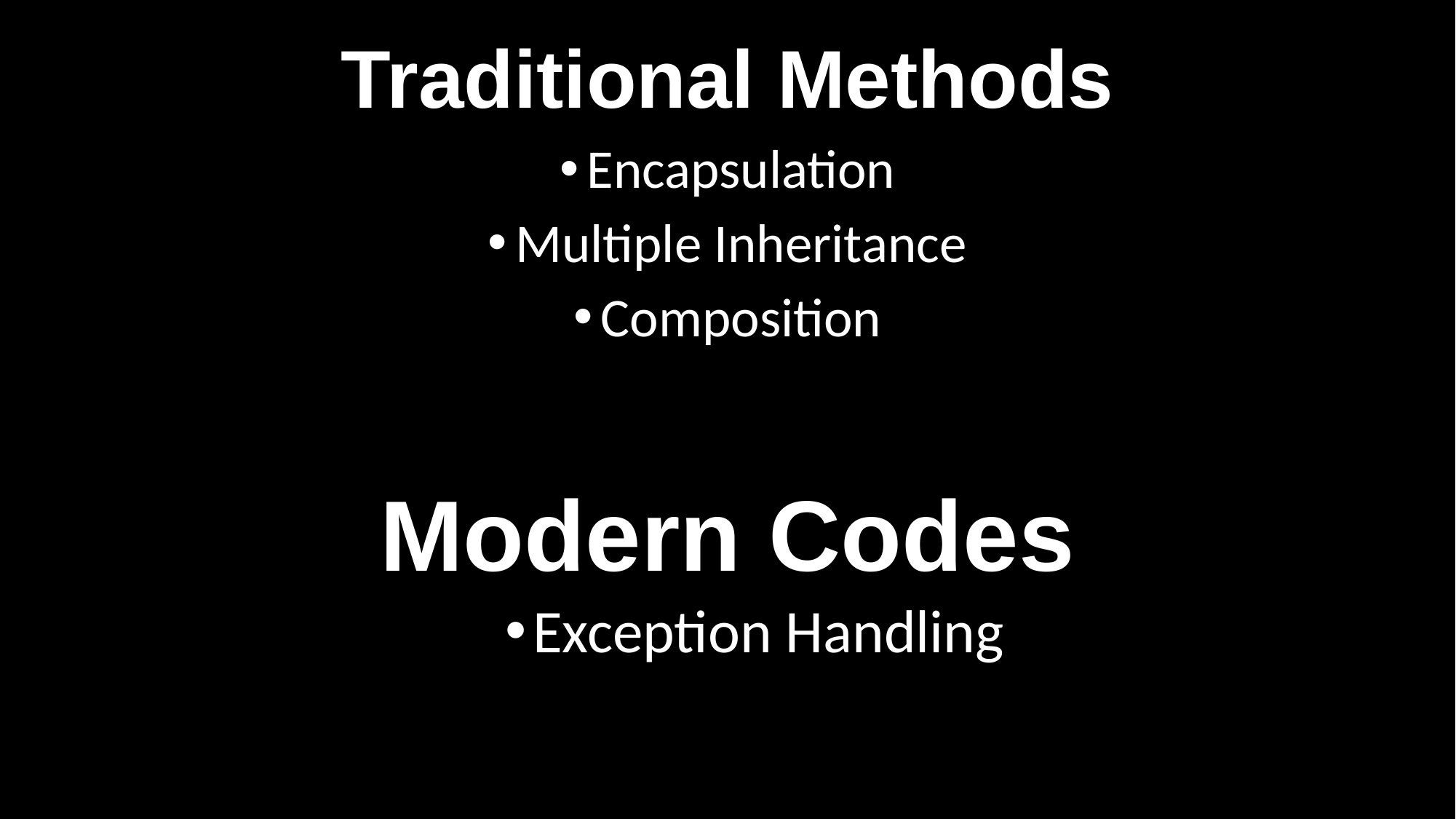

Traditional Methods
Encapsulation
Multiple Inheritance
Composition

Modern Codes
Exception Handling